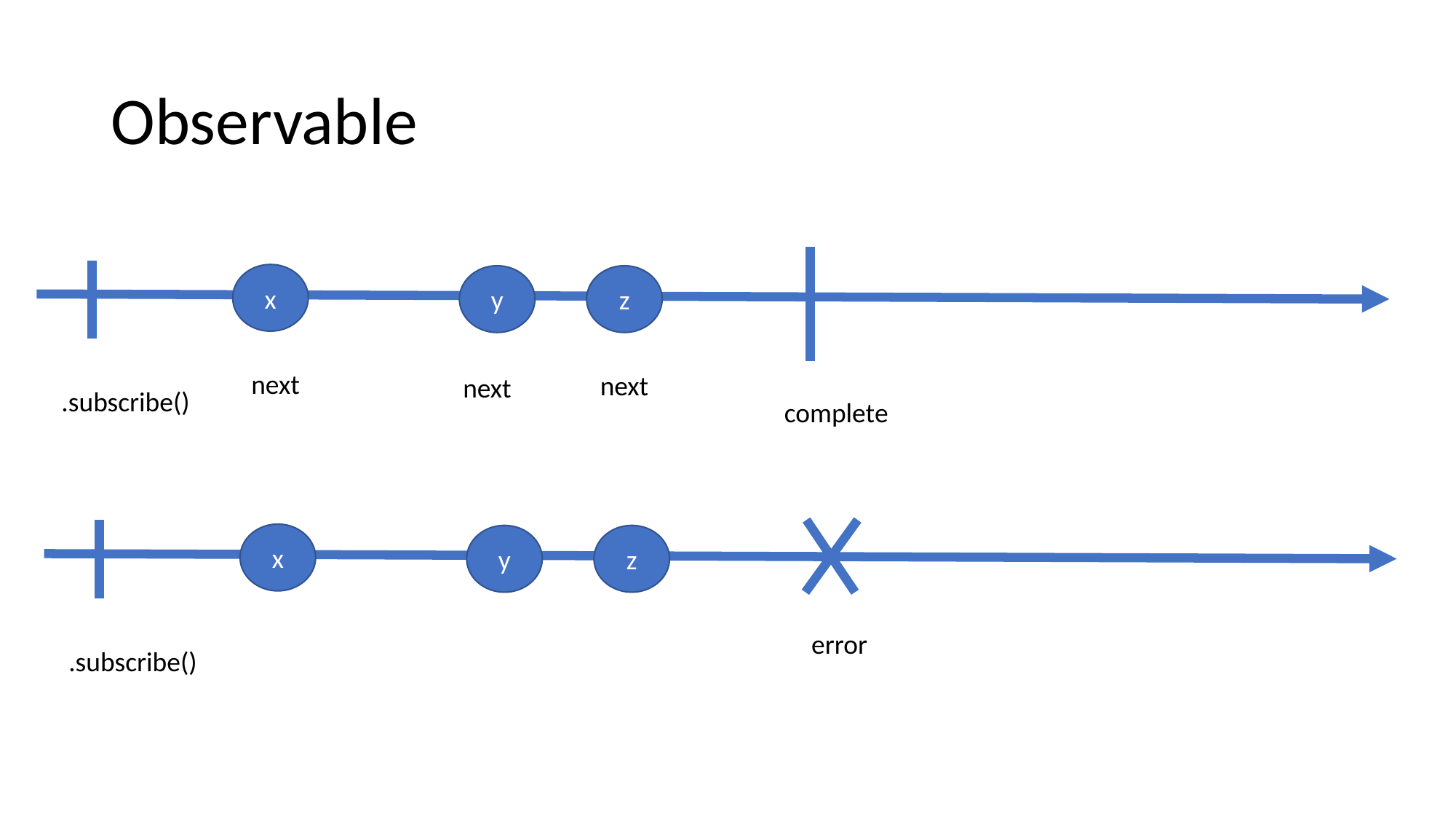

# Observable
x
y
z
next
next
next
.subscribe()
complete
x
y
z
error
.subscribe()